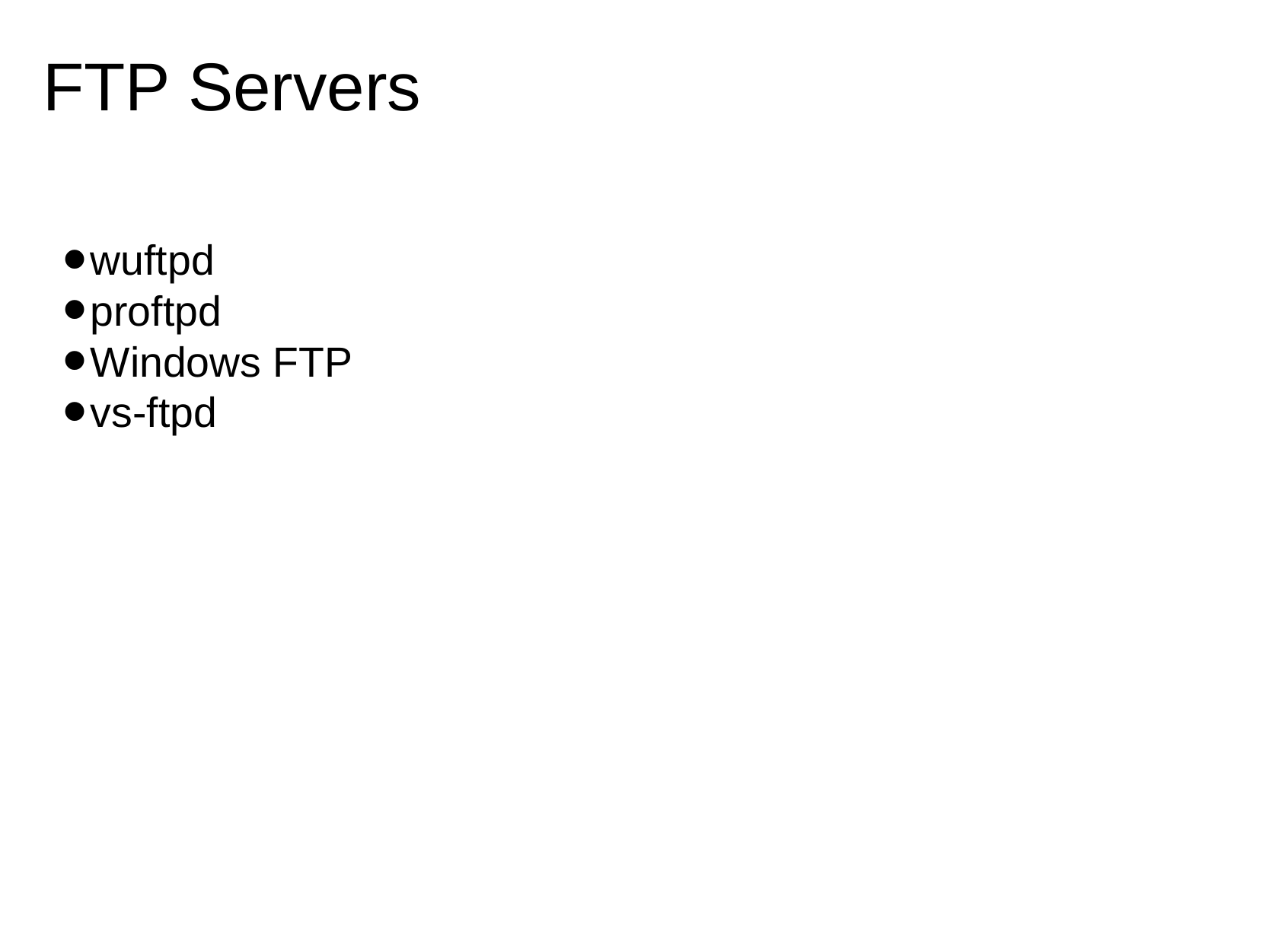

# FTP Servers
wuftpd
proftpd
Windows FTP
vs-ftpd